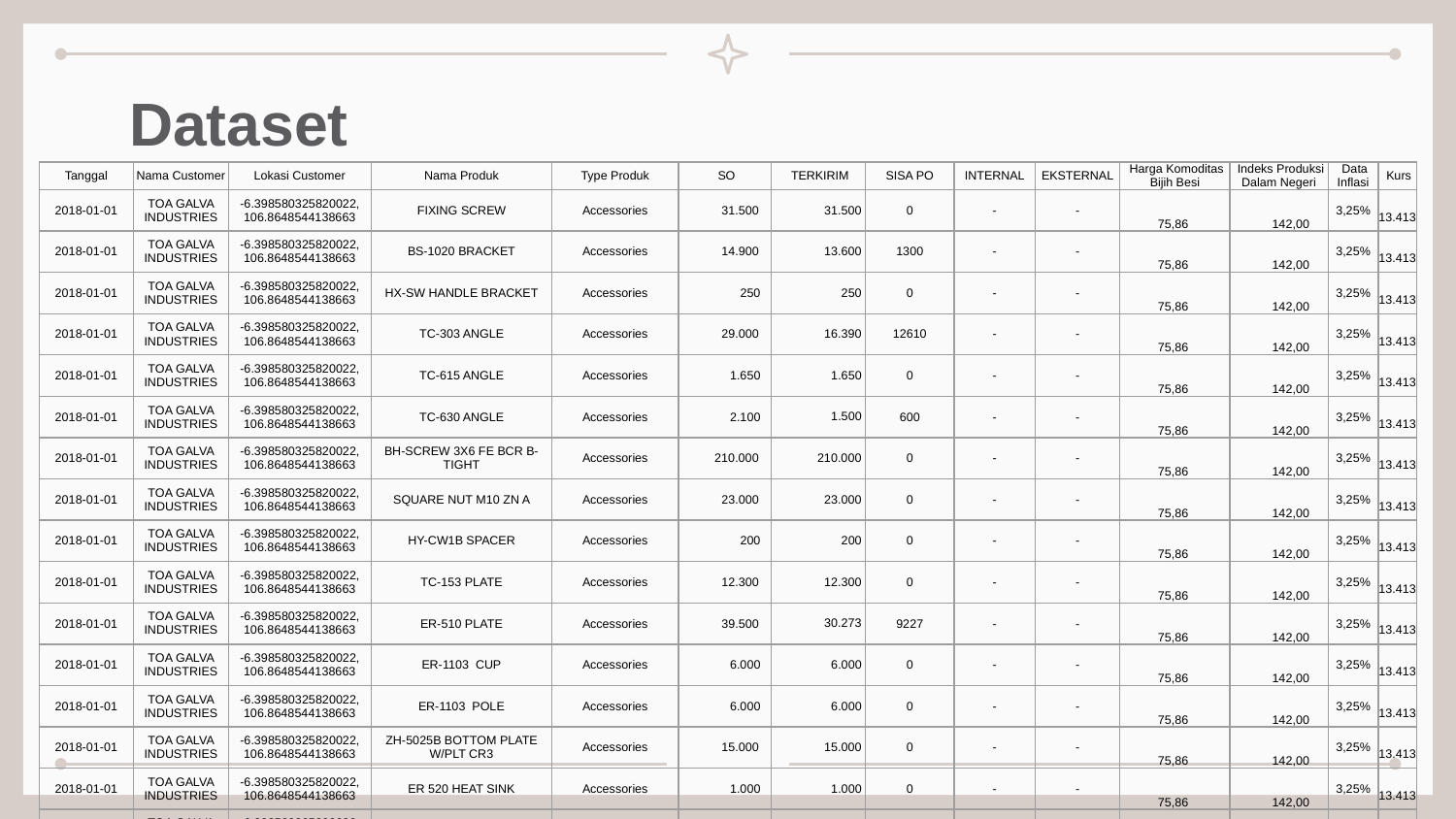

# Dataset
| Tanggal | Nama Customer | Lokasi Customer | Nama Produk | Type Produk | SO | TERKIRIM | SISA PO | INTERNAL | EKSTERNAL | Harga Komoditas Bijih Besi | Indeks Produksi Dalam Negeri | Data Inflasi | Kurs |
| --- | --- | --- | --- | --- | --- | --- | --- | --- | --- | --- | --- | --- | --- |
| 2018-01-01 | TOA GALVA INDUSTRIES | -6.398580325820022, 106.8648544138663 | FIXING SCREW | Accessories | 31.500 | 31.500 | 0 | - | - | 75,86 | 142,00 | 3,25% | 13.413 |
| 2018-01-01 | TOA GALVA INDUSTRIES | -6.398580325820022, 106.8648544138663 | BS-1020 BRACKET | Accessories | 14.900 | 13.600 | 1300 | - | - | 75,86 | 142,00 | 3,25% | 13.413 |
| 2018-01-01 | TOA GALVA INDUSTRIES | -6.398580325820022, 106.8648544138663 | HX-SW HANDLE BRACKET | Accessories | 250 | 250 | 0 | - | - | 75,86 | 142,00 | 3,25% | 13.413 |
| 2018-01-01 | TOA GALVA INDUSTRIES | -6.398580325820022, 106.8648544138663 | TC-303 ANGLE | Accessories | 29.000 | 16.390 | 12610 | - | - | 75,86 | 142,00 | 3,25% | 13.413 |
| 2018-01-01 | TOA GALVA INDUSTRIES | -6.398580325820022, 106.8648544138663 | TC-615 ANGLE | Accessories | 1.650 | 1.650 | 0 | - | - | 75,86 | 142,00 | 3,25% | 13.413 |
| 2018-01-01 | TOA GALVA INDUSTRIES | -6.398580325820022, 106.8648544138663 | TC-630 ANGLE | Accessories | 2.100 | 1.500 | 600 | - | - | 75,86 | 142,00 | 3,25% | 13.413 |
| 2018-01-01 | TOA GALVA INDUSTRIES | -6.398580325820022, 106.8648544138663 | BH-SCREW 3X6 FE BCR B-TIGHT | Accessories | 210.000 | 210.000 | 0 | - | - | 75,86 | 142,00 | 3,25% | 13.413 |
| 2018-01-01 | TOA GALVA INDUSTRIES | -6.398580325820022, 106.8648544138663 | SQUARE NUT M10 ZN A | Accessories | 23.000 | 23.000 | 0 | - | - | 75,86 | 142,00 | 3,25% | 13.413 |
| 2018-01-01 | TOA GALVA INDUSTRIES | -6.398580325820022, 106.8648544138663 | HY-CW1B SPACER | Accessories | 200 | 200 | 0 | - | - | 75,86 | 142,00 | 3,25% | 13.413 |
| 2018-01-01 | TOA GALVA INDUSTRIES | -6.398580325820022, 106.8648544138663 | TC-153 PLATE | Accessories | 12.300 | 12.300 | 0 | - | - | 75,86 | 142,00 | 3,25% | 13.413 |
| 2018-01-01 | TOA GALVA INDUSTRIES | -6.398580325820022, 106.8648544138663 | ER-510 PLATE | Accessories | 39.500 | 30.273 | 9227 | - | - | 75,86 | 142,00 | 3,25% | 13.413 |
| 2018-01-01 | TOA GALVA INDUSTRIES | -6.398580325820022, 106.8648544138663 | ER-1103 CUP | Accessories | 6.000 | 6.000 | 0 | - | - | 75,86 | 142,00 | 3,25% | 13.413 |
| 2018-01-01 | TOA GALVA INDUSTRIES | -6.398580325820022, 106.8648544138663 | ER-1103 POLE | Accessories | 6.000 | 6.000 | 0 | - | - | 75,86 | 142,00 | 3,25% | 13.413 |
| 2018-01-01 | TOA GALVA INDUSTRIES | -6.398580325820022, 106.8648544138663 | ZH-5025B BOTTOM PLATE W/PLT CR3 | Accessories | 15.000 | 15.000 | 0 | - | - | 75,86 | 142,00 | 3,25% | 13.413 |
| 2018-01-01 | TOA GALVA INDUSTRIES | -6.398580325820022, 106.8648544138663 | ER 520 HEAT SINK | Accessories | 1.000 | 1.000 | 0 | - | - | 75,86 | 142,00 | 3,25% | 13.413 |
| 2018-01-01 | TOA GALVA INDUSTRIES | -6.398580325820022, 106.8648544138663 | ER 1106 HEAT SINK G | Accessories | 6.000 | 5.579 | 421 | - | - | 75,86 | 142,00 | 3,25% | 13.413 |
| 2018-01-01 | TOA GALVA INDUSTRIES | -6.398580325820022, 106.8648544138663 | ER-1106 UNIT HOLD METAL W/PLT CR3 | Accessories | 4.500 | 4.500 | 0 | - | - | 75,86 | 142,00 | 3,25% | 13.413 |